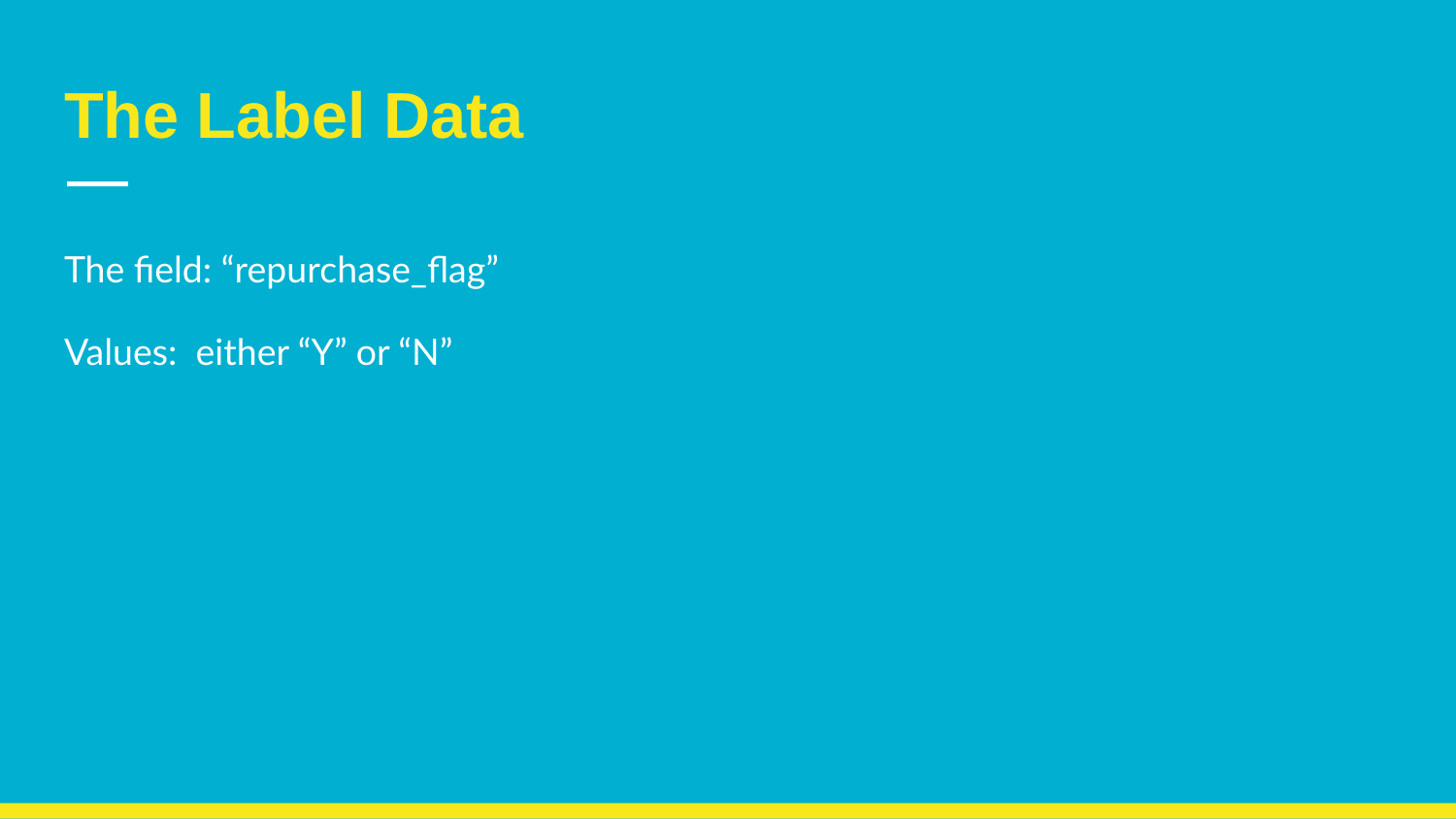

# The Label Data
The field: “repurchase_flag”
Values:  either “Y” or “N”